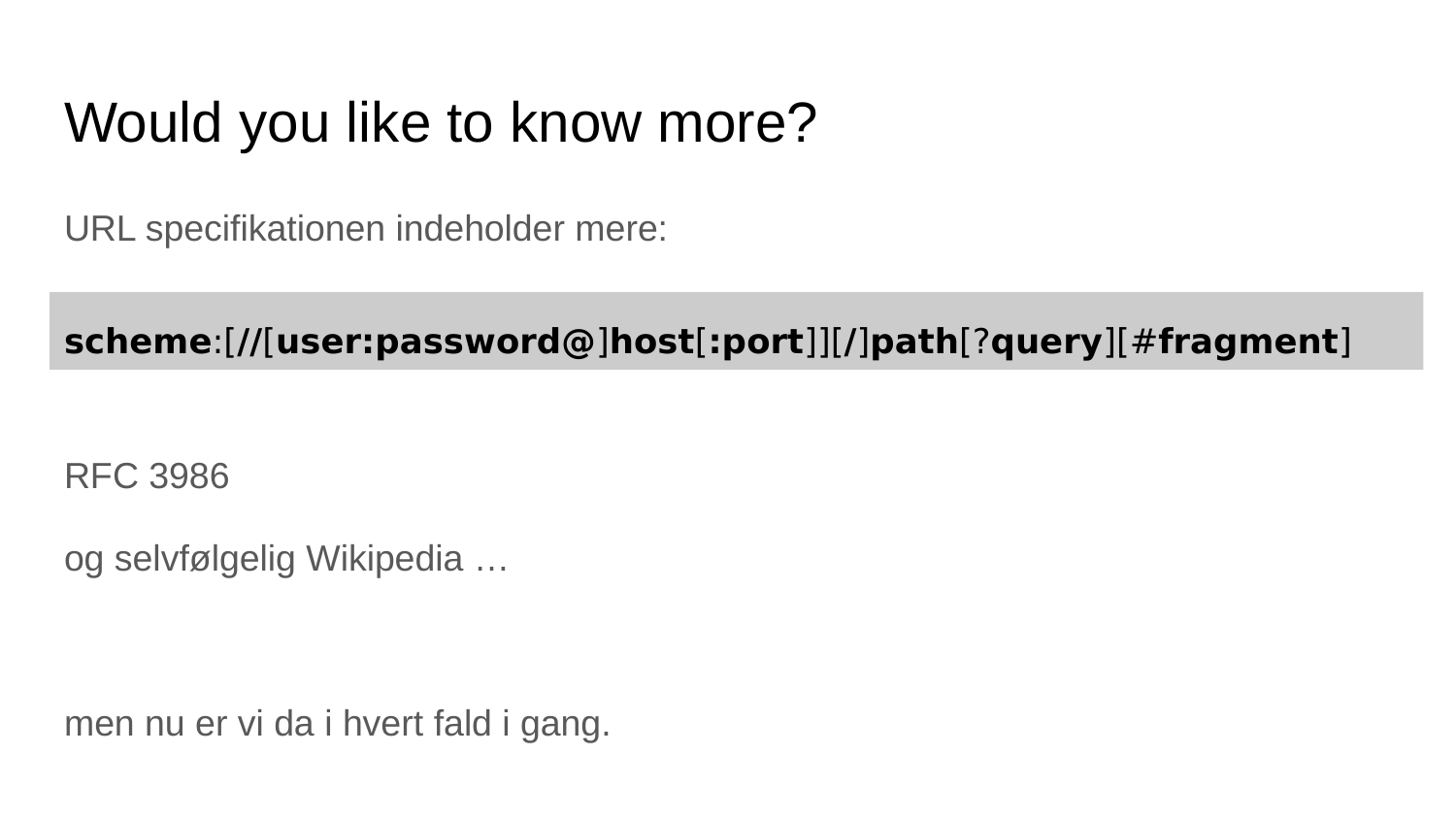

# Would you like to know more?
URL specifikationen indeholder mere:

RFC 3986
og selvfølgelig Wikipedia …

men nu er vi da i hvert fald i gang.

scheme:[//[user:password@]host[:port]][/]path[?query][#fragment]